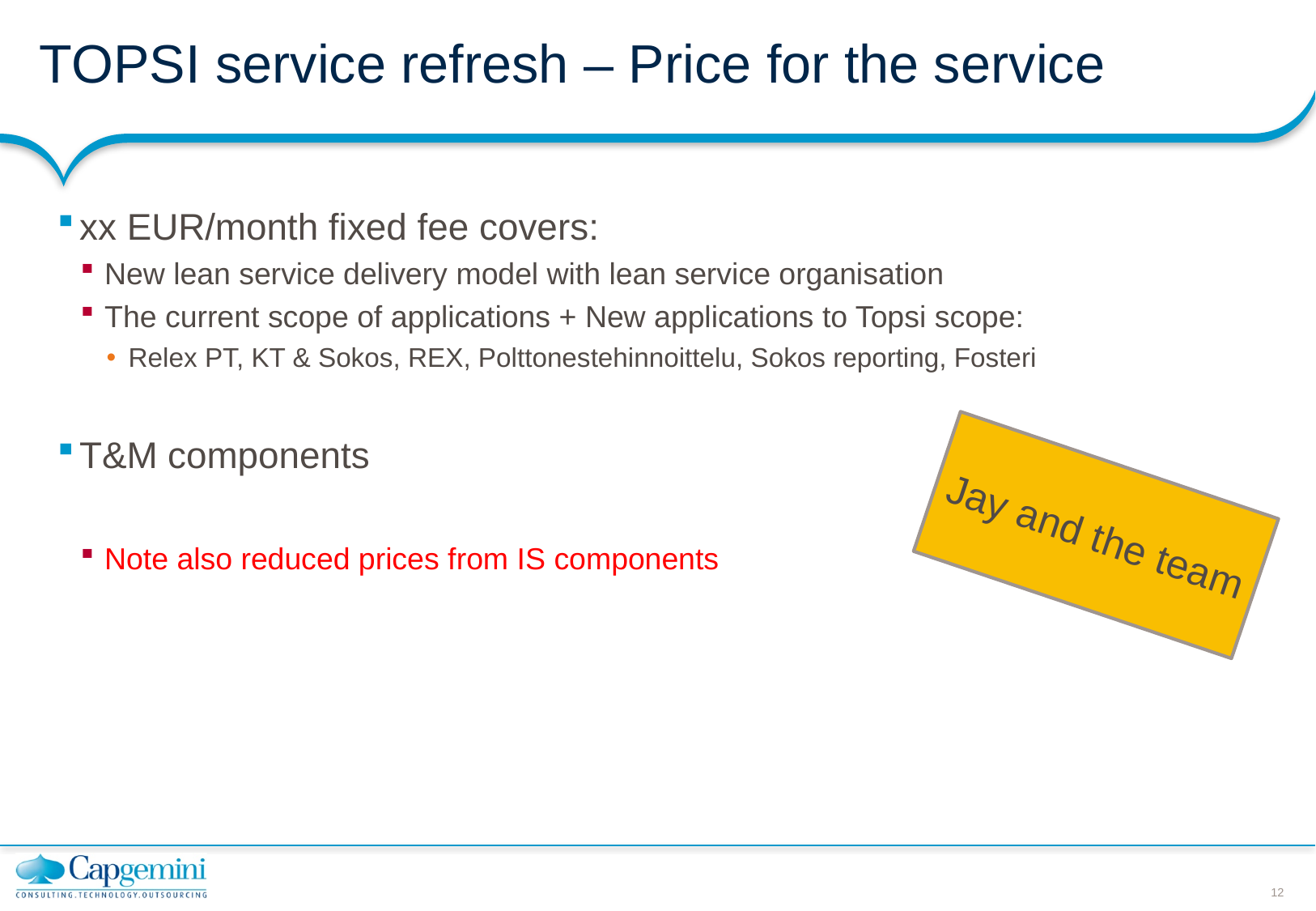

# TOPSI service refresh – Price for the service
xx EUR/month fixed fee covers:
New lean service delivery model with lean service organisation
The current scope of applications + New applications to Topsi scope:
Relex PT, KT & Sokos, REX, Polttonestehinnoittelu, Sokos reporting, Fosteri

T&M components

Note also reduced prices from IS components

Jay and the team